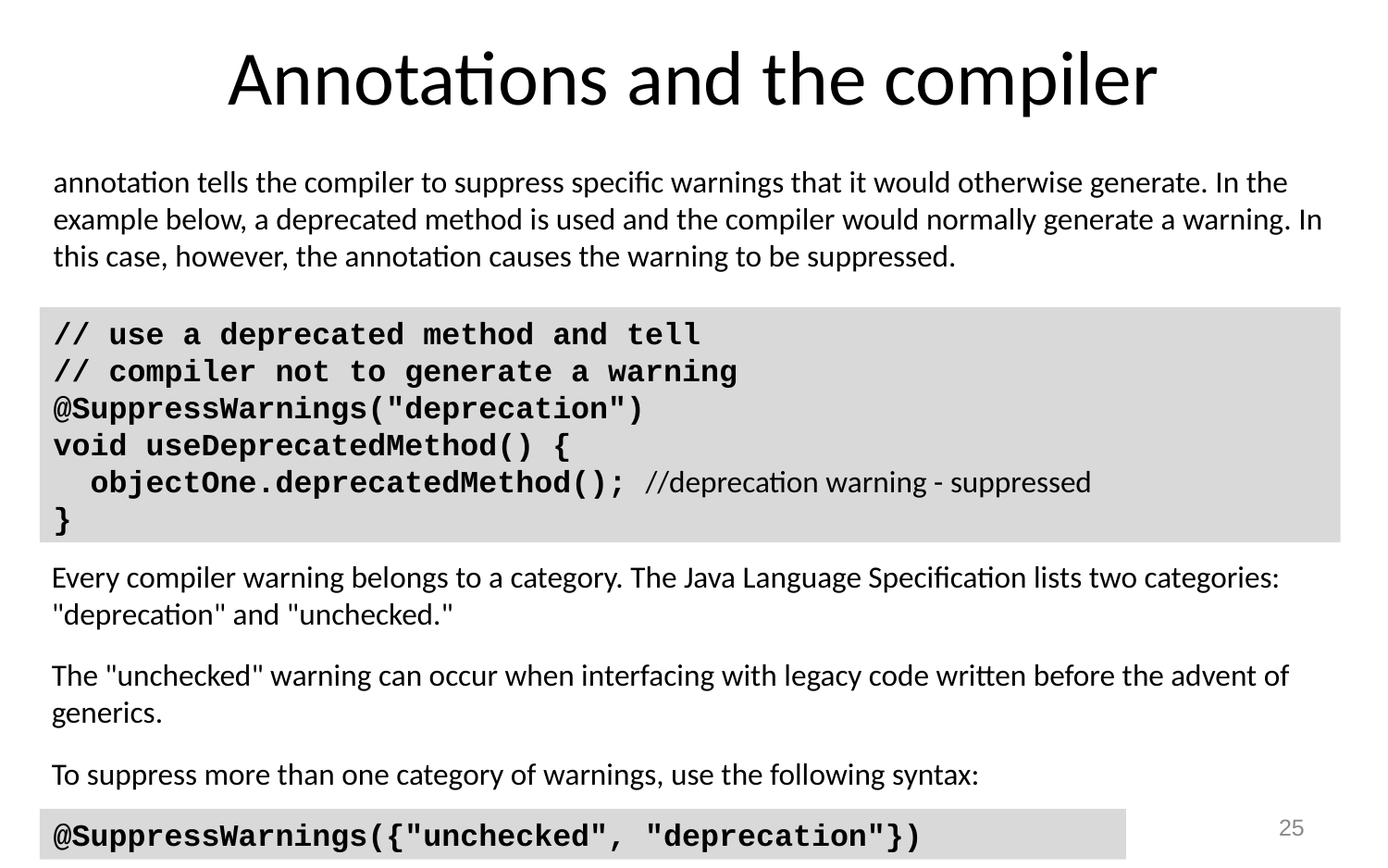

# Annotations and the compiler
annotation tells the compiler to suppress specific warnings that it would otherwise generate. In the example below, a deprecated method is used and the compiler would normally generate a warning. In this case, however, the annotation causes the warning to be suppressed.
// use a deprecated method and tell
// compiler not to generate a warning
@SuppressWarnings("deprecation")
void useDeprecatedMethod() {
  objectOne.deprecatedMethod(); //deprecation warning - suppressed
}
Every compiler warning belongs to a category. The Java Language Specification lists two categories: "deprecation" and "unchecked."
The "unchecked" warning can occur when interfacing with legacy code written before the advent of generics.
To suppress more than one category of warnings, use the following syntax:
25
@SuppressWarnings({"unchecked", "deprecation"})